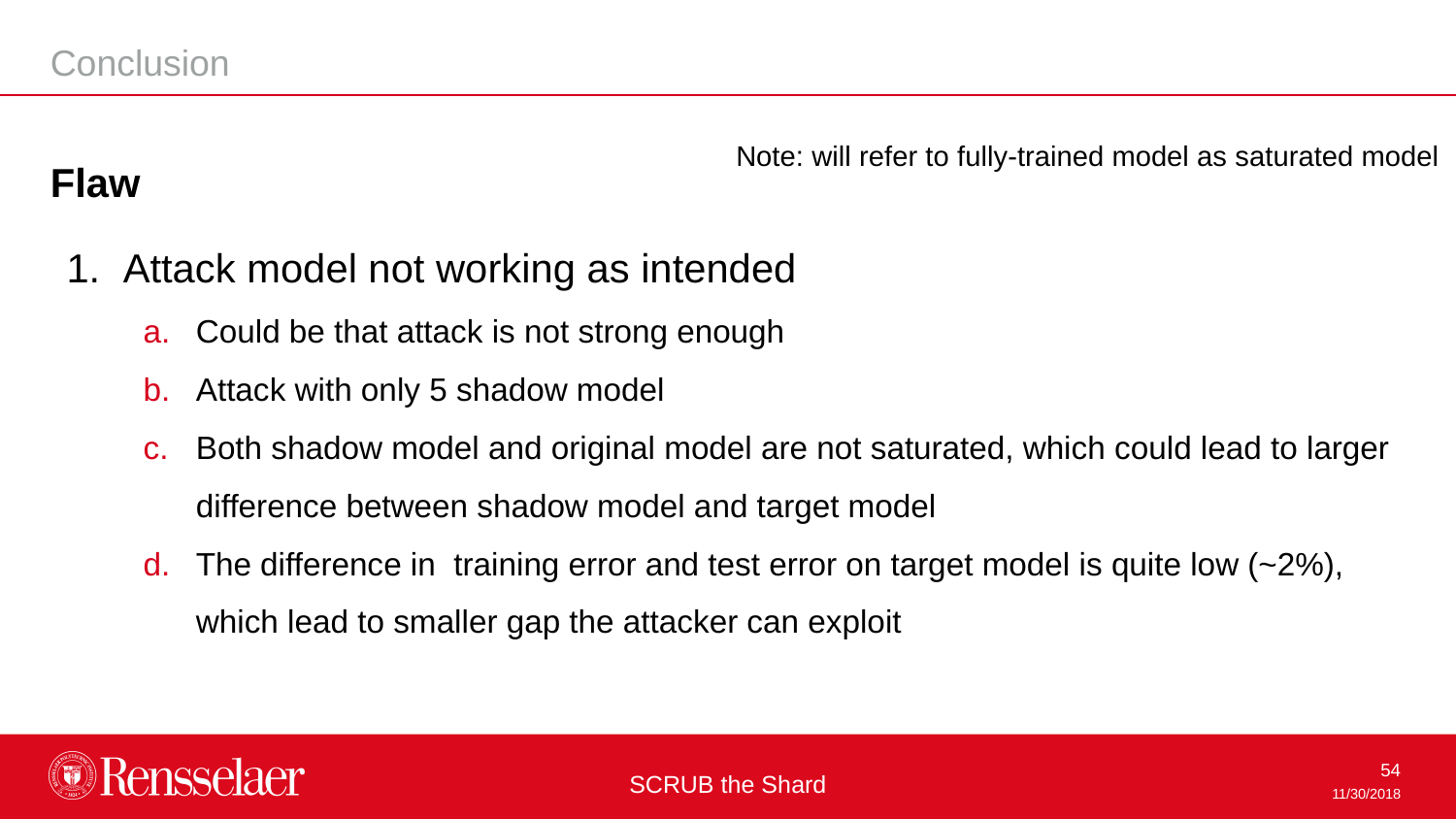

Conclusion
Note: will refer to fully-trained model as saturated model
Flaw
Attack model not working as intended
Could be that attack is not strong enough
Attack with only 5 shadow model
Both shadow model and original model are not saturated, which could lead to larger difference between shadow model and target model
The difference in  training error and test error on target model is quite low (~2%), which lead to smaller gap the attacker can exploit
SCRUB the Shard